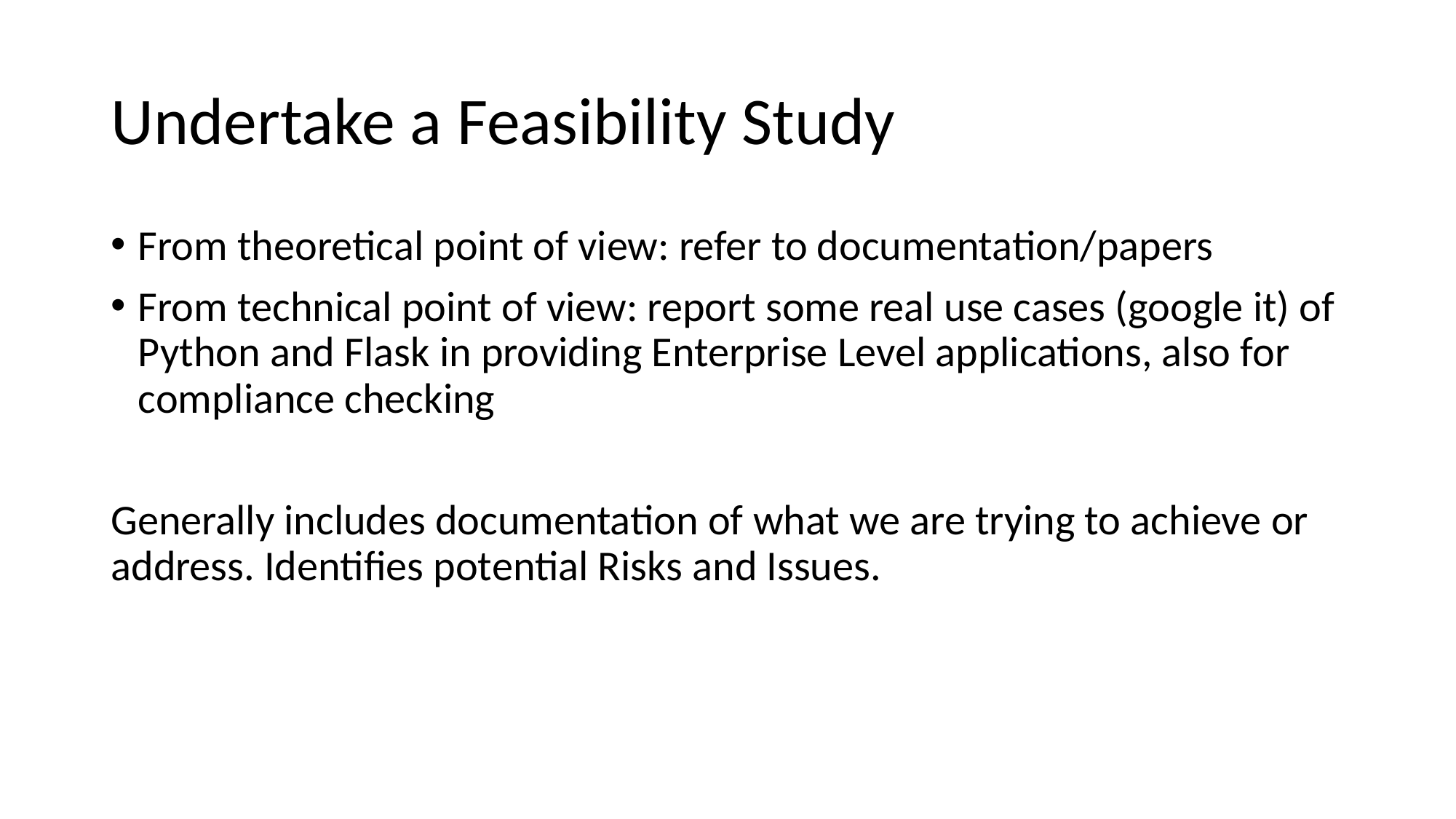

# Undertake a Feasibility Study
From theoretical point of view: refer to documentation/papers
From technical point of view: report some real use cases (google it) of Python and Flask in providing Enterprise Level applications, also for compliance checking

Generally includes documentation of what we are trying to achieve or address. Identifies potential Risks and Issues.